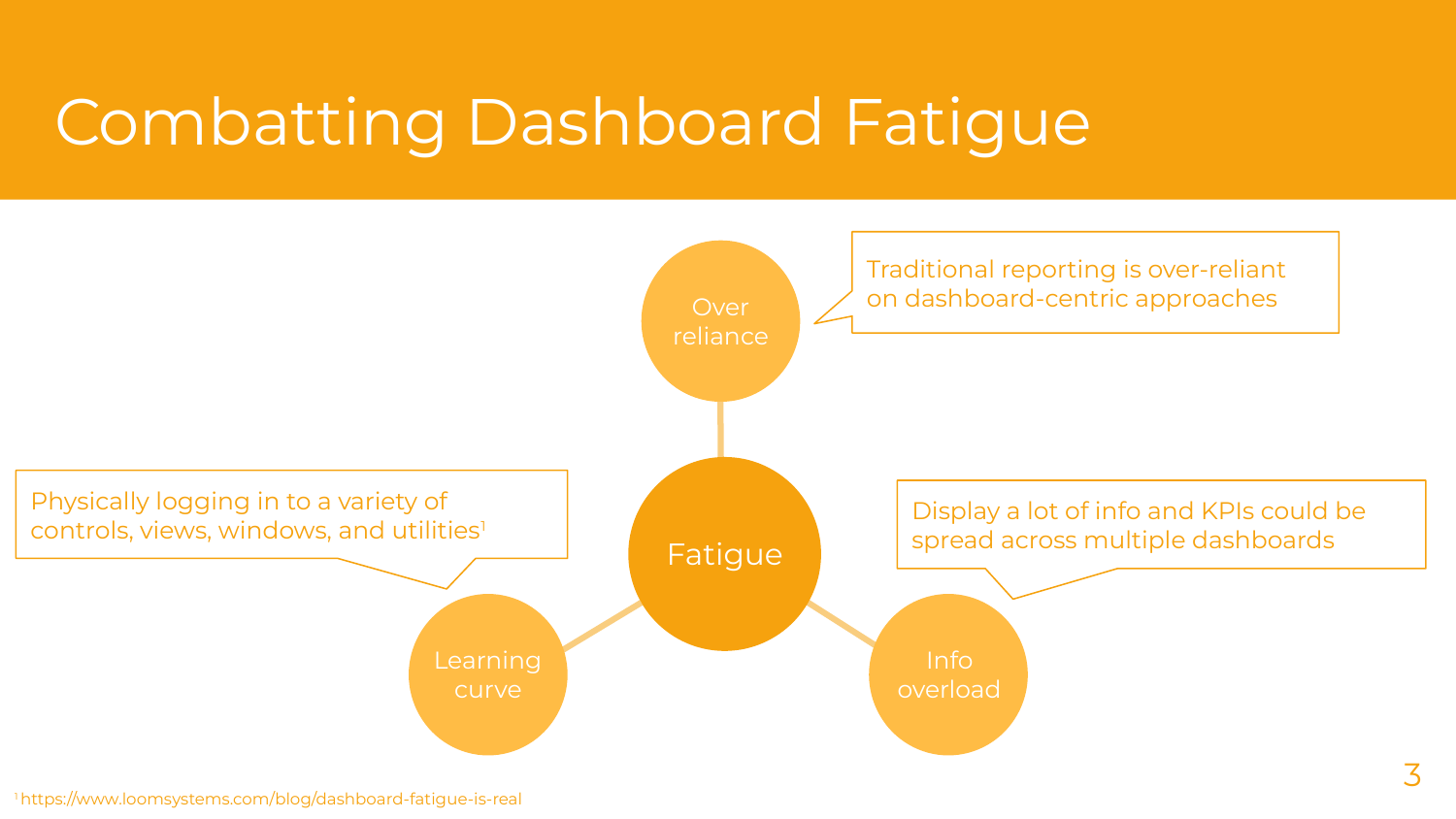

# Combatting Dashboard Fatigue
Traditional reporting is over-reliant on dashboard-centric approaches

Over
reliance

Physically logging in to a variety of controls, views, windows, and utilities1
Display a lot of info and KPIs could be spread across multiple dashboards
Fatigue

Learning curve
Info overload
3
1 https://www.loomsystems.com/blog/dashboard-fatigue-is-real